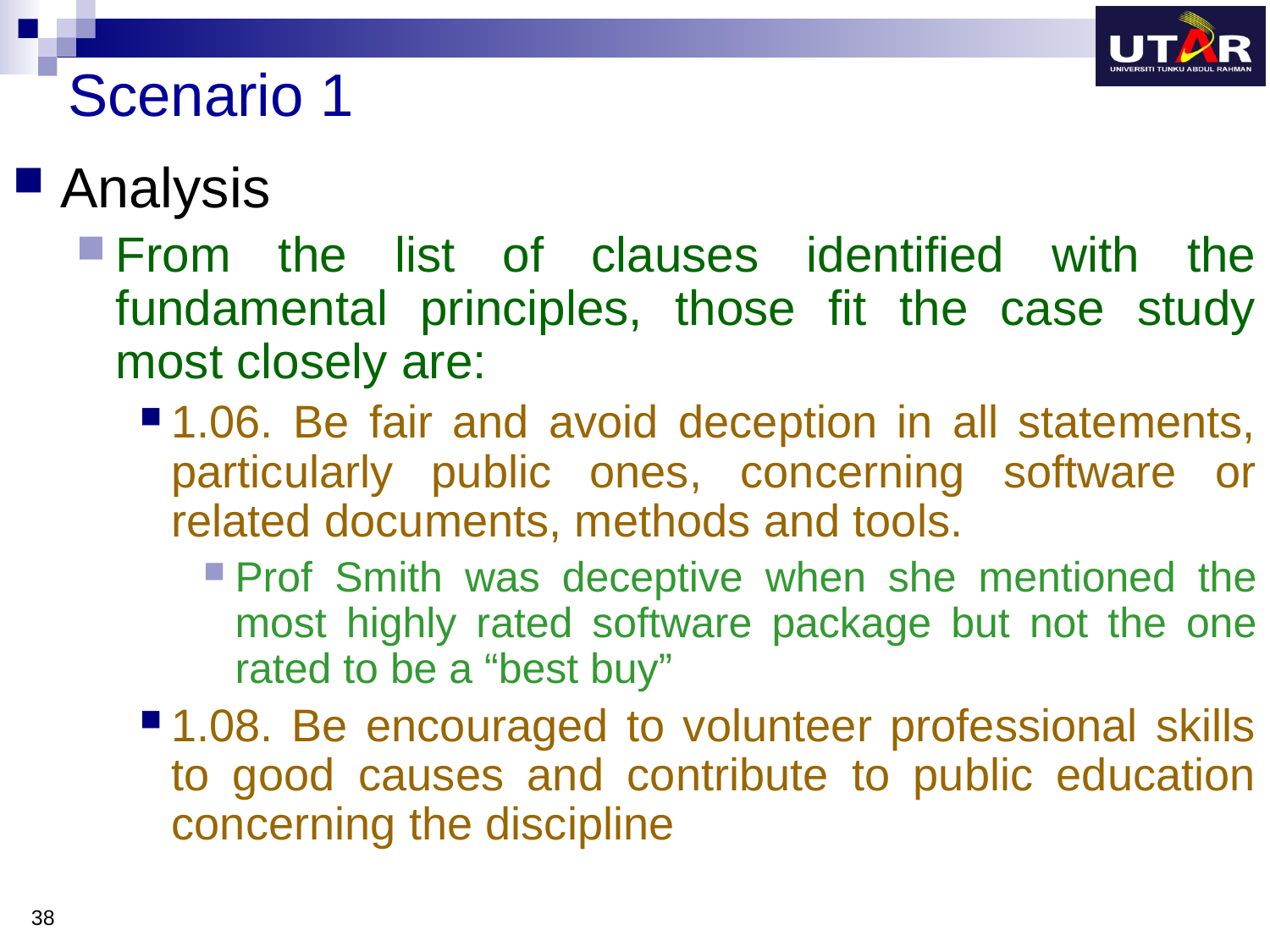

# Scenario 1
Analysis
From the list of clauses identified with the fundamental principles, those fit the case study most closely are:
1.06. Be fair and avoid deception in all statements, particularly public ones, concerning software or related documents, methods and tools.
Prof Smith was deceptive when she mentioned the most highly rated software package but not the one rated to be a “best buy”
1.08. Be encouraged to volunteer professional skills to good causes and contribute to public education concerning the discipline
38